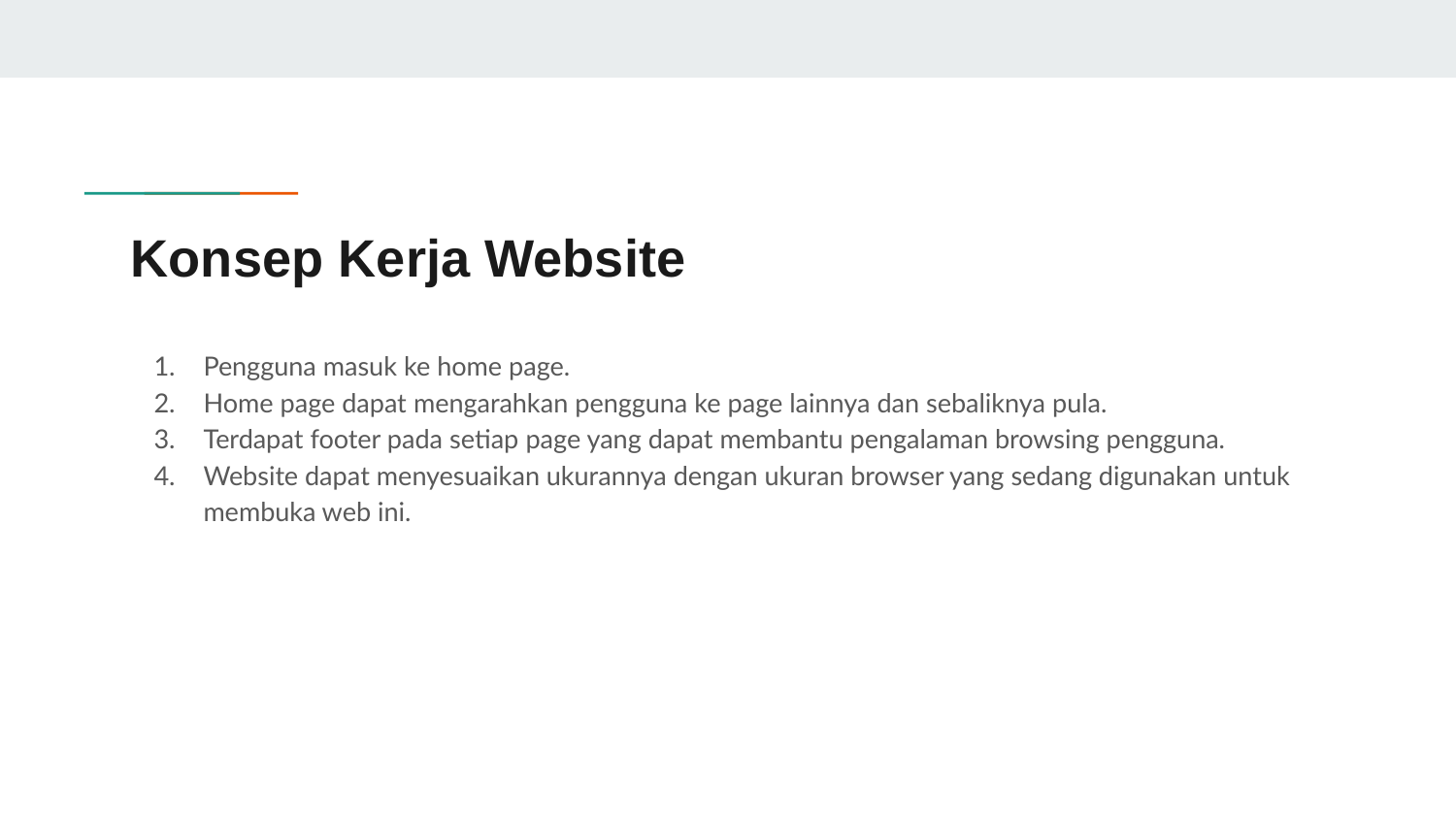

# Konsep Kerja Website
Pengguna masuk ke home page.
Home page dapat mengarahkan pengguna ke page lainnya dan sebaliknya pula.
Terdapat footer pada setiap page yang dapat membantu pengalaman browsing pengguna.
Website dapat menyesuaikan ukurannya dengan ukuran browser yang sedang digunakan untuk membuka web ini.